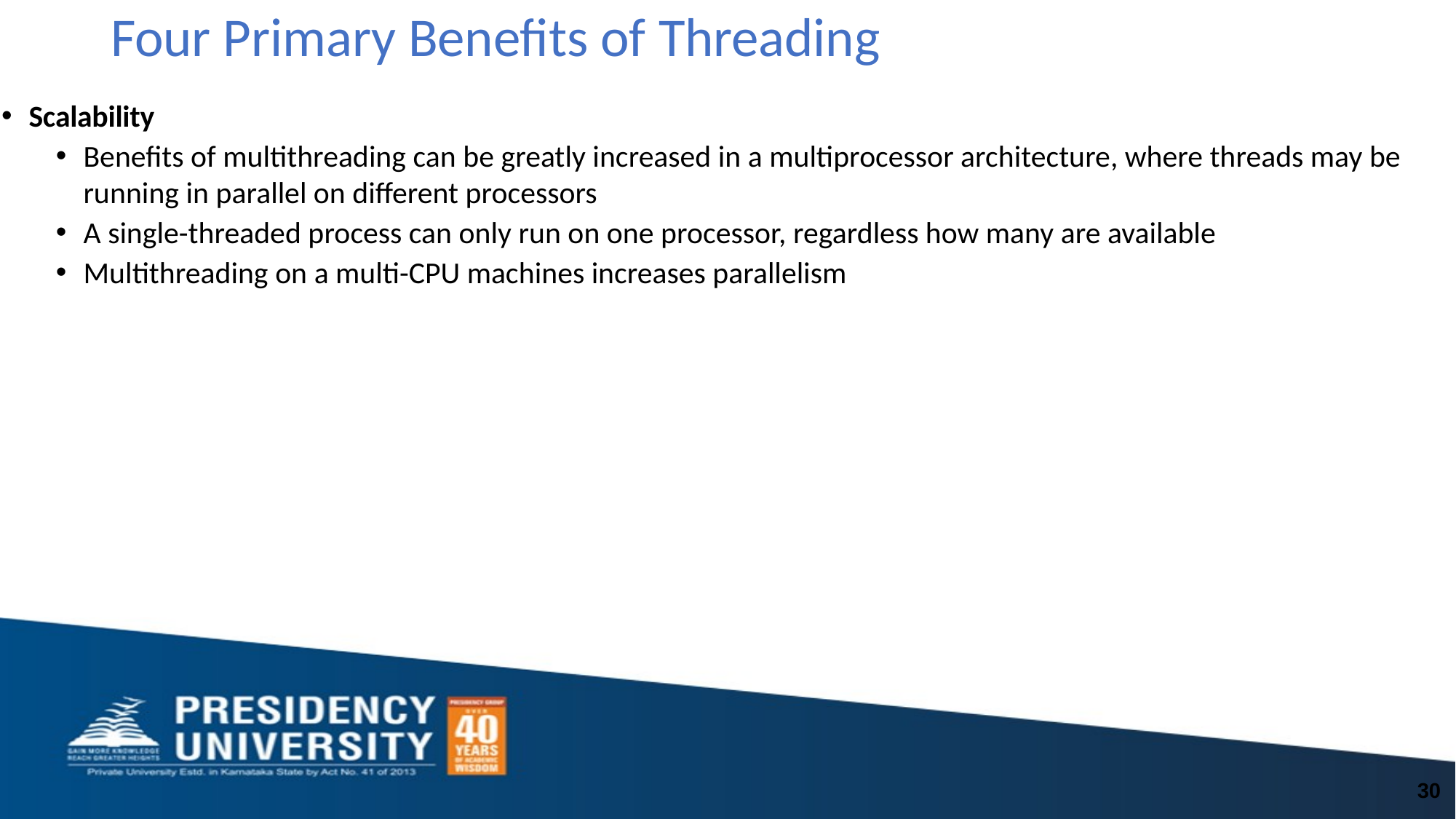

# Four Primary Benefits of Threading
Scalability
Benefits of multithreading can be greatly increased in a multiprocessor architecture, where threads may be running in parallel on different processors
A single-threaded process can only run on one processor, regardless how many are available
Multithreading on a multi-CPU machines increases parallelism
30